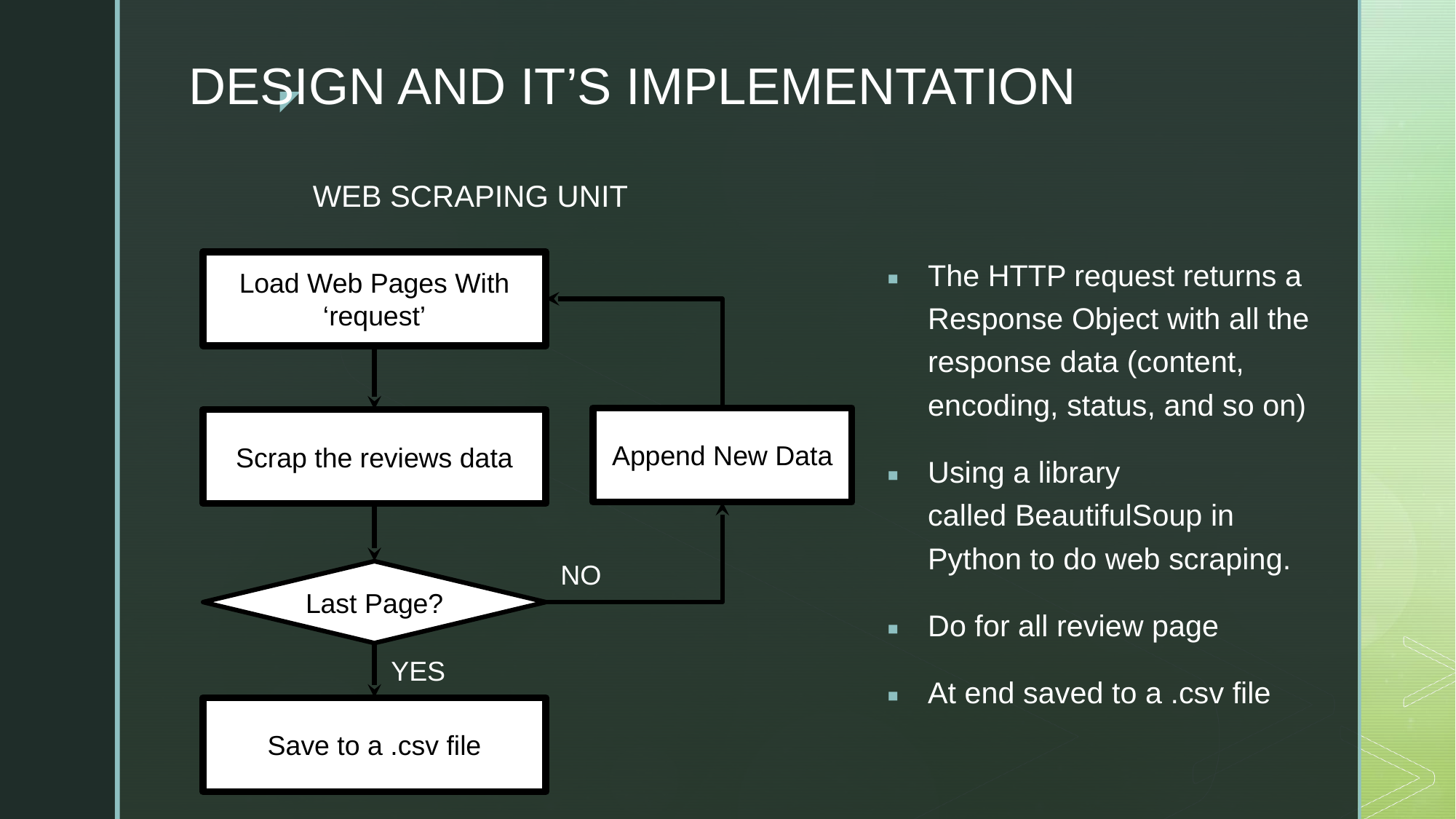

DESIGN AND IT’S IMPLEMENTATION
WEB SCRAPING UNIT

The HTTP request returns a Response Object with all the response data (content, encoding, status, and so on)
Using a library called BeautifulSoup in Python to do web scraping.
Do for all review page
At end saved to a .csv file
Load Web Pages With ‘request’

Append New Data
Scrap the reviews data
NO
Last Page?
YES
Save to a .csv file